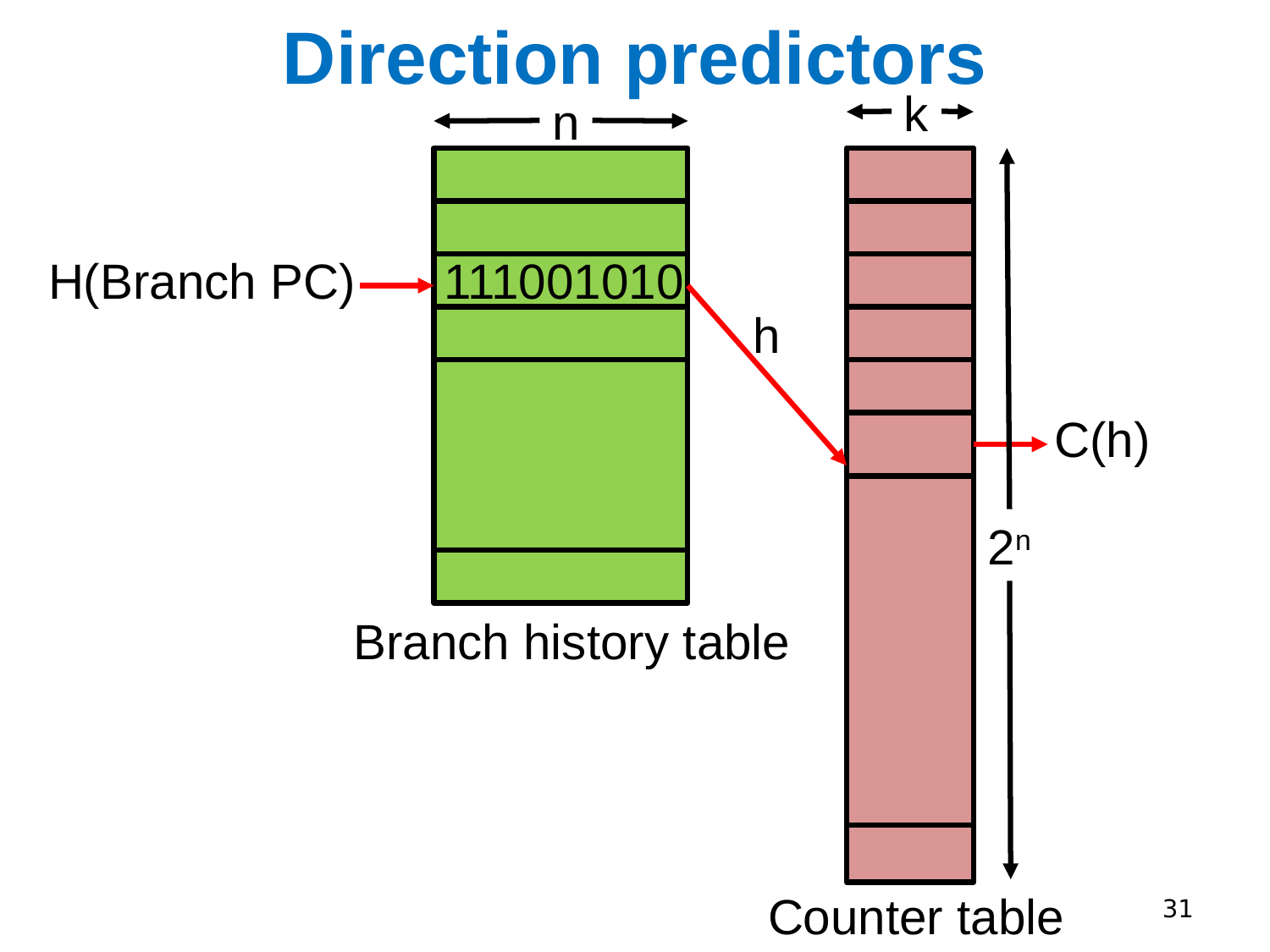

# Direction predictors
k
n

H(Branch PC)
111001010
h
C(h)
2n
Branch history table
Counter table
31